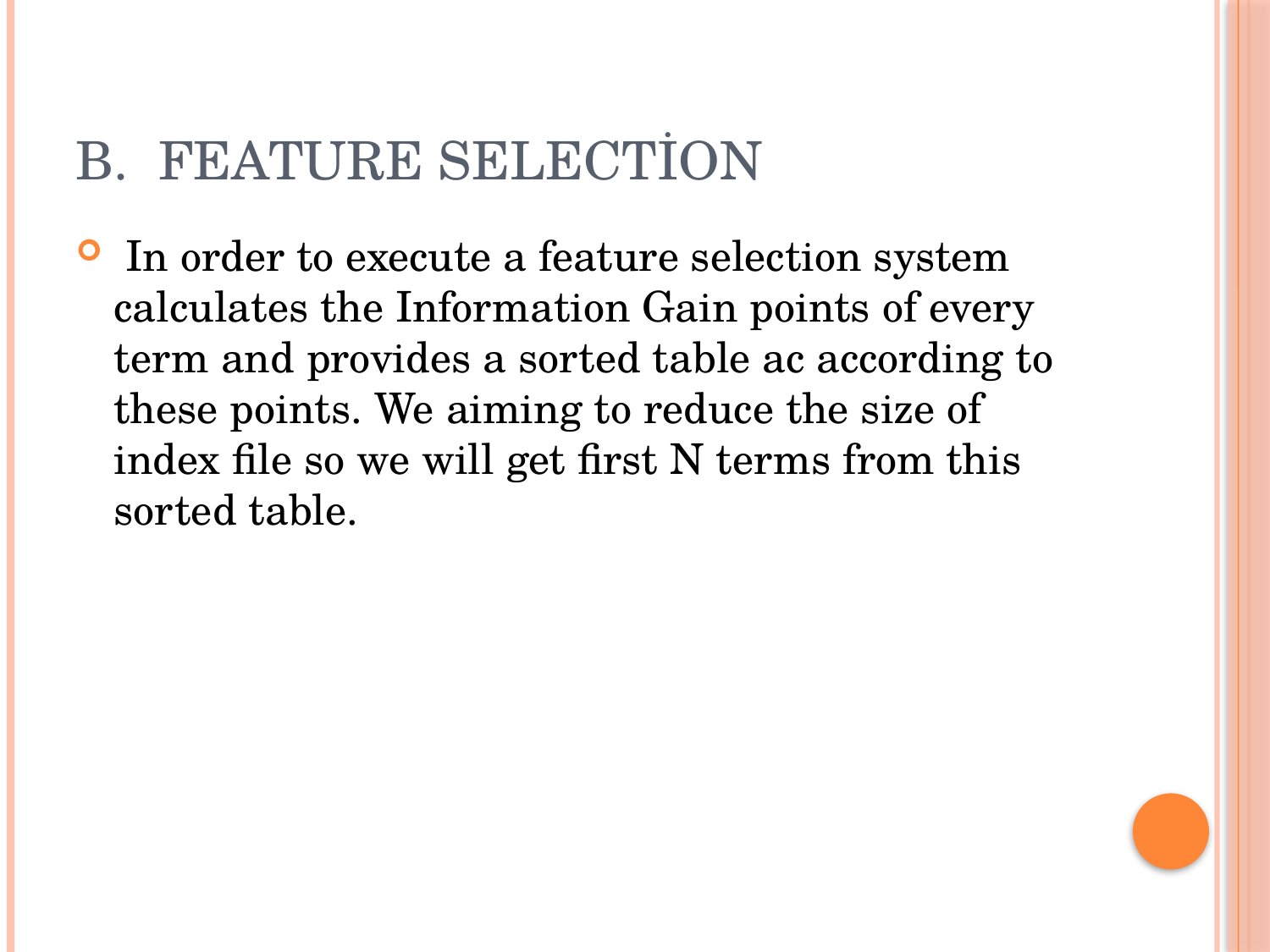

# B.  Feature Selection
 In order to execute a feature selection system calculates the Information Gain points of every term and provides a sorted table ac according to these points. We aiming to reduce the size of index file so we will get first N terms from this sorted table.